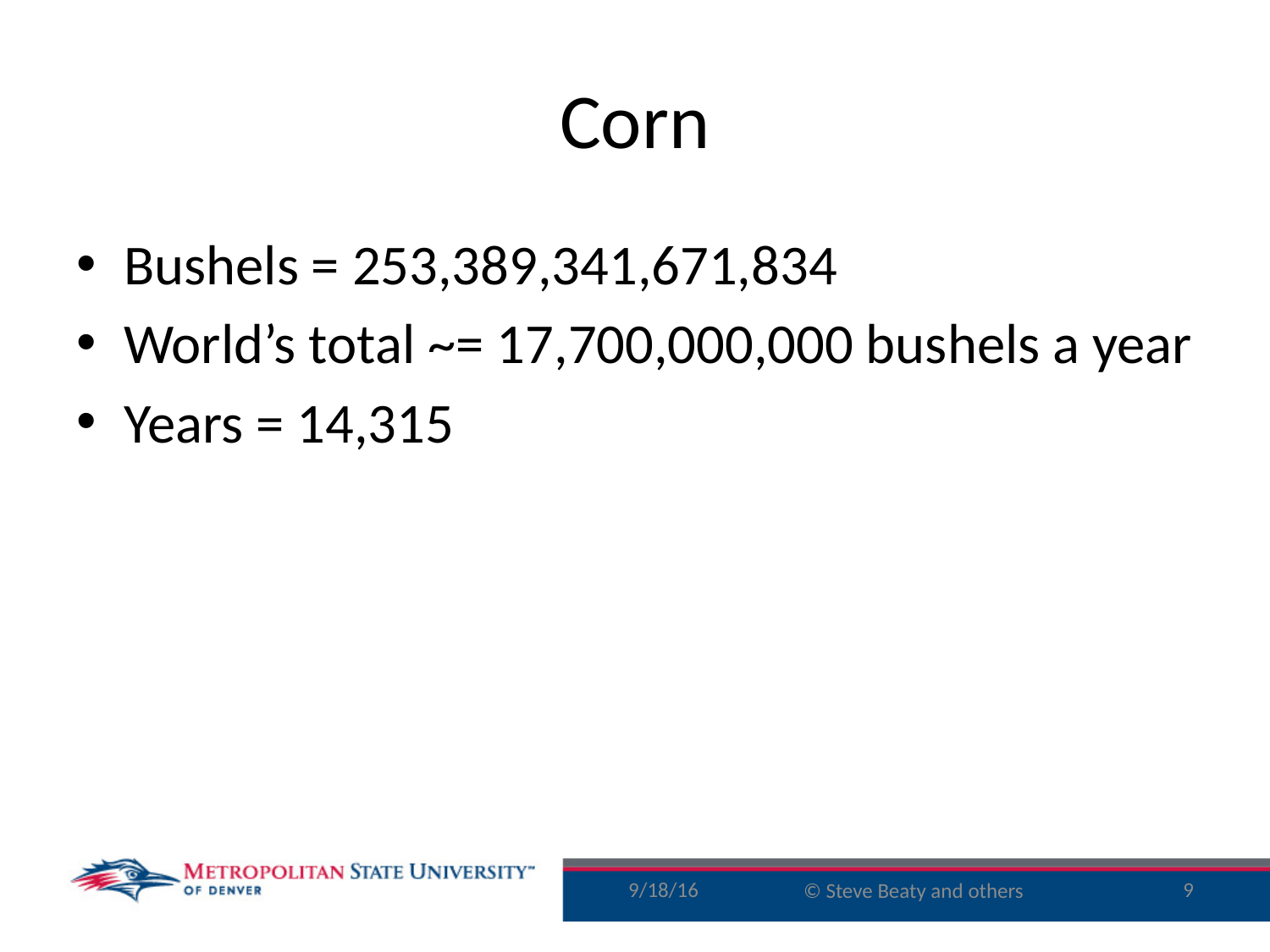

# Corn
Bushels = 253,389,341,671,834
World’s total ~= 17,700,000,000 bushels a year
Years = 14,315
9/18/16
9
© Steve Beaty and others